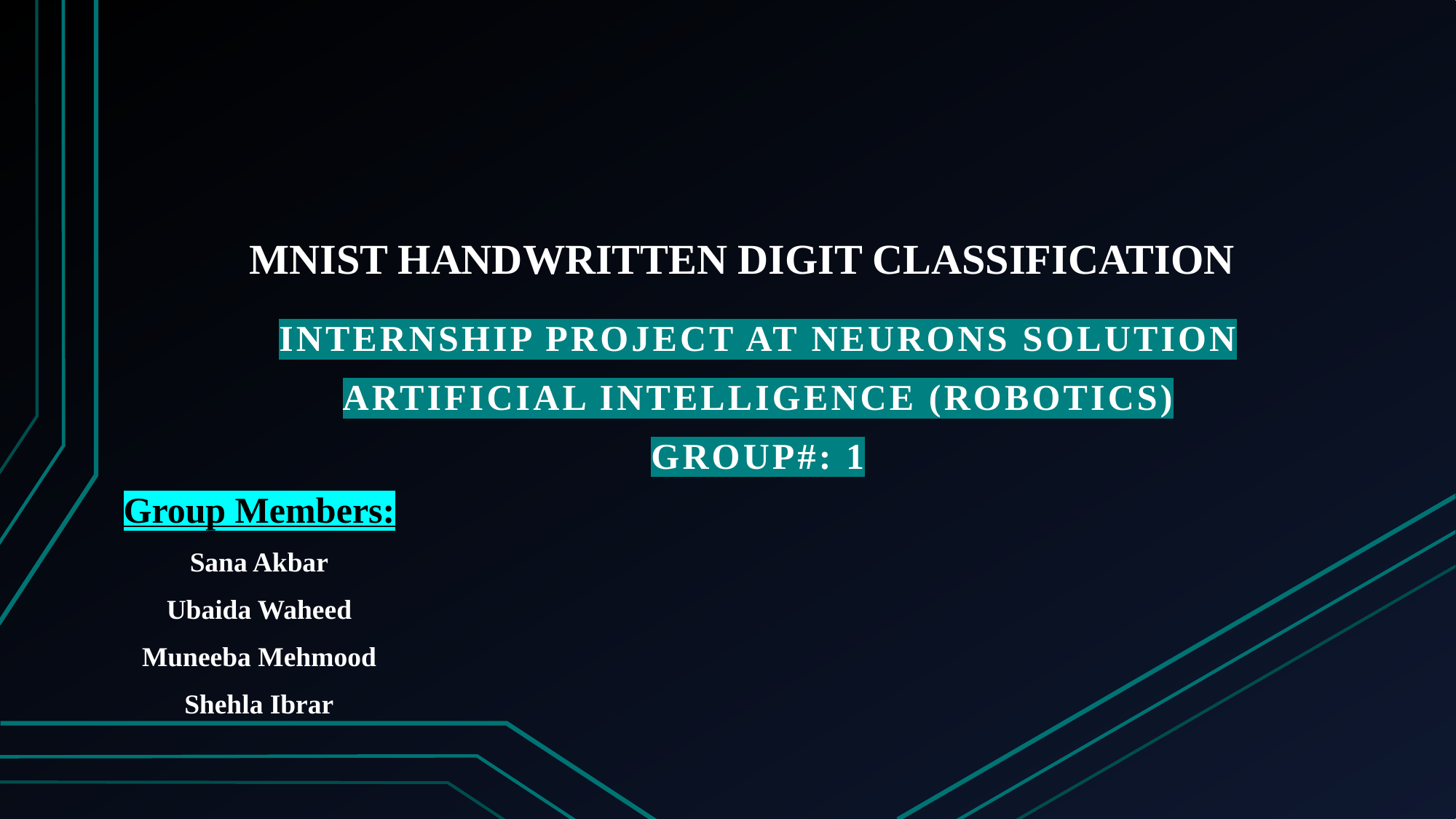

# MNIST HANDWRITTEN DIGIT CLASSIFICATION
Internship Project at Neurons Solution
Artificial Intelligence (Robotics)
Group#: 1

Group Members:
Sana Akbar
Ubaida Waheed
Muneeba Mehmood
Shehla Ibrar